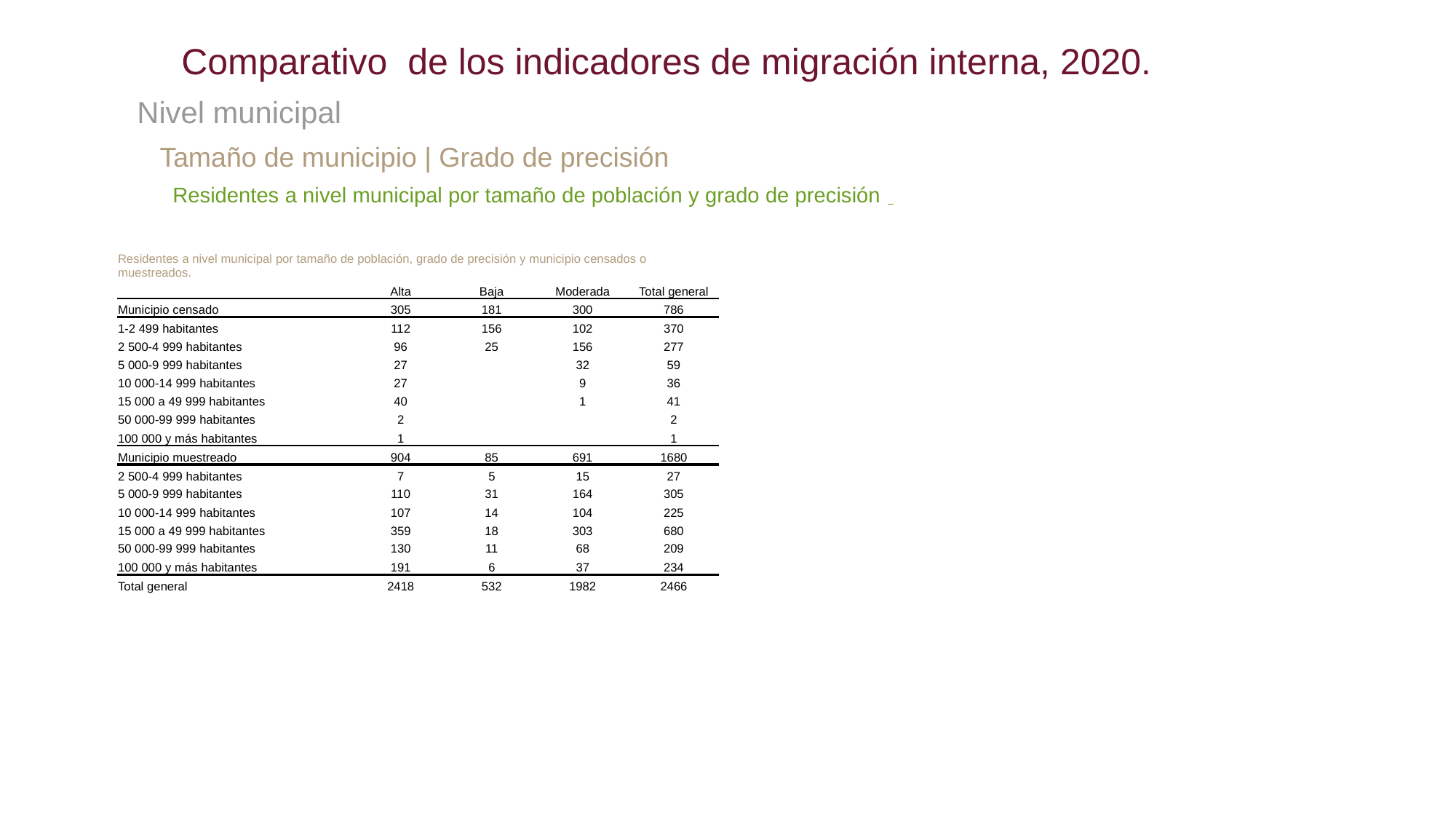

Comparativo  de los indicadores de migración interna, 2020.
Nivel municipal
Tamaño de municipio | Grado de precisión

Residentes a nivel municipal por tamaño de población y grado de precisión
| Residentes a nivel municipal por tamaño de población, grado de precisión y municipio censados o muestreados. |  |  |  |  |
| --- | --- | --- | --- | --- |
|  | Alta | Baja | Moderada | Total general |
| Municipio censado | 305 | 181 | 300 | 786 |
| 1-2 499 habitantes | 112 | 156 | 102 | 370 |
| 2 500-4 999 habitantes | 96 | 25 | 156 | 277 |
| 5 000-9 999 habitantes | 27 |  | 32 | 59 |
| 10 000-14 999 habitantes | 27 |  | 9 | 36 |
| 15 000 a 49 999 habitantes | 40 |  | 1 | 41 |
| 50 000-99 999 habitantes | 2 |  |  | 2 |
| 100 000 y más habitantes | 1 |  |  | 1 |
| Municipio muestreado | 904 | 85 | 691 | 1680 |
| 2 500-4 999 habitantes | 7 | 5 | 15 | 27 |
| 5 000-9 999 habitantes | 110 | 31 | 164 | 305 |
| 10 000-14 999 habitantes | 107 | 14 | 104 | 225 |
| 15 000 a 49 999 habitantes | 359 | 18 | 303 | 680 |
| 50 000-99 999 habitantes | 130 | 11 | 68 | 209 |
| 100 000 y más habitantes | 191 | 6 | 37 | 234 |
| Total general | 2418 | 532 | 1982 | 2466 |